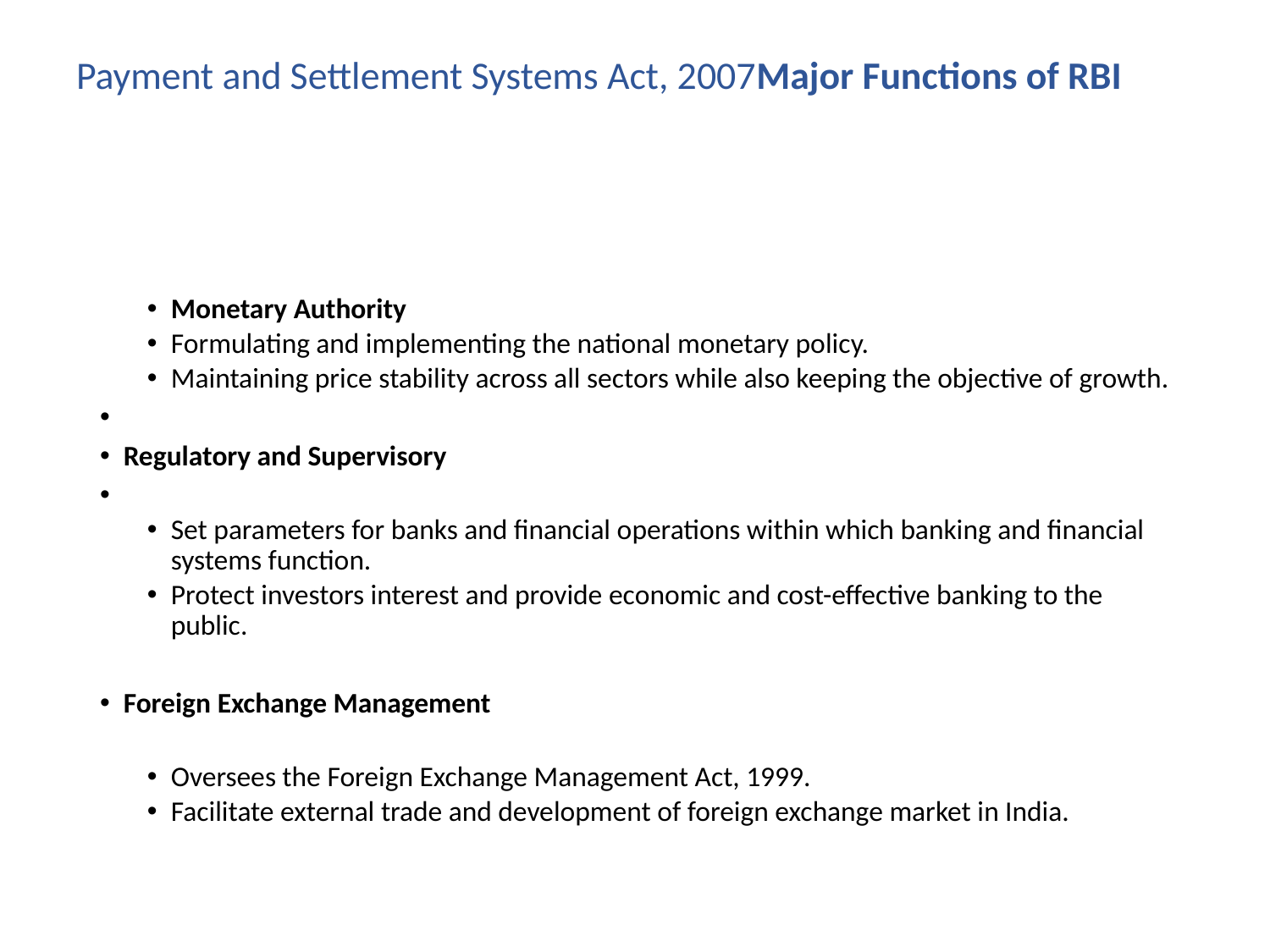

# Payment and Settlement Systems Act, 2007Major Functions of RBI

Monetary Authority
Formulating and implementing the national monetary policy.
Maintaining price stability across all sectors while also keeping the objective of growth.

Regulatory and Supervisory

Set parameters for banks and financial operations within which banking and financial systems function.
Protect investors interest and provide economic and cost-effective banking to the public.

Foreign Exchange Management

Oversees the Foreign Exchange Management Act, 1999.
Facilitate external trade and development of foreign exchange market in India.